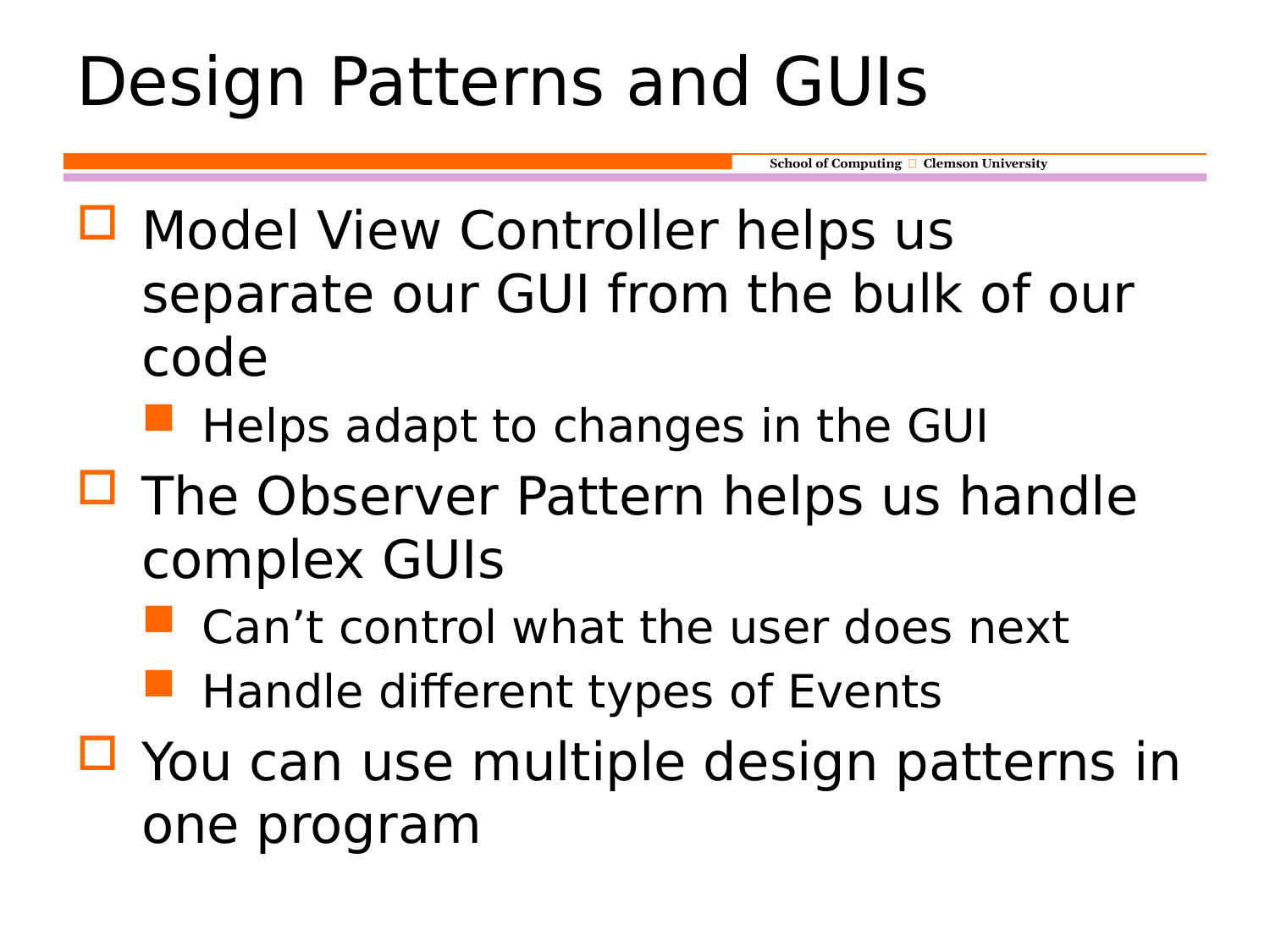

# Design Patterns and GUIs
Model View Controller helps us separate our GUI from the bulk of our code
Helps adapt to changes in the GUI
The Observer Pattern helps us handle complex GUIs
Can’t control what the user does next
Handle different types of Events
You can use multiple design patterns in one program